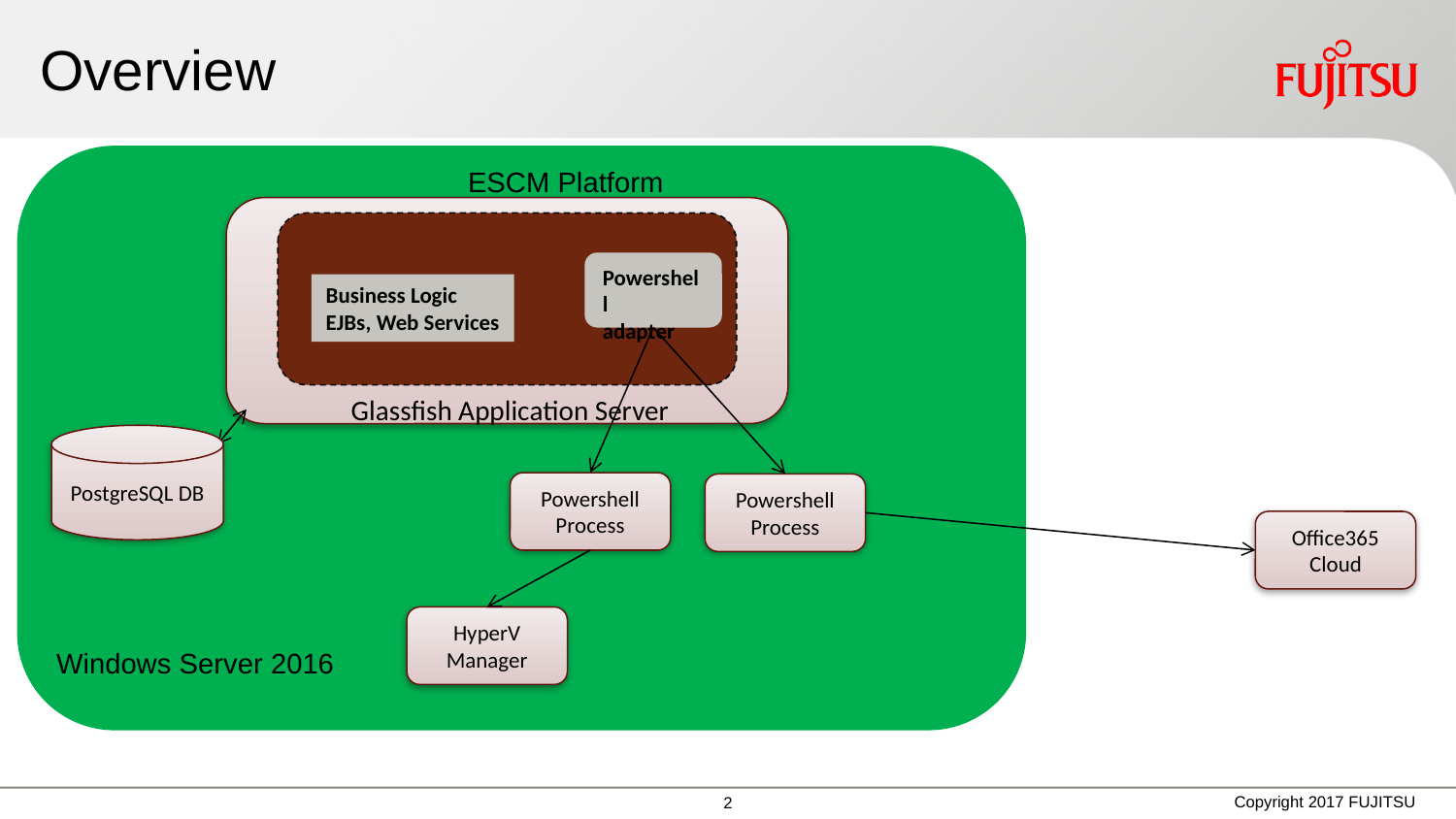

# Overview

ESCM Platform

Powershell
adapter
Business Logic
EJBs, Web Services
Glassfish Application Server
PostgreSQL DB
Powershell Process
Powershell Process
Office365
Cloud
HyperV Manager
Windows Server 2016